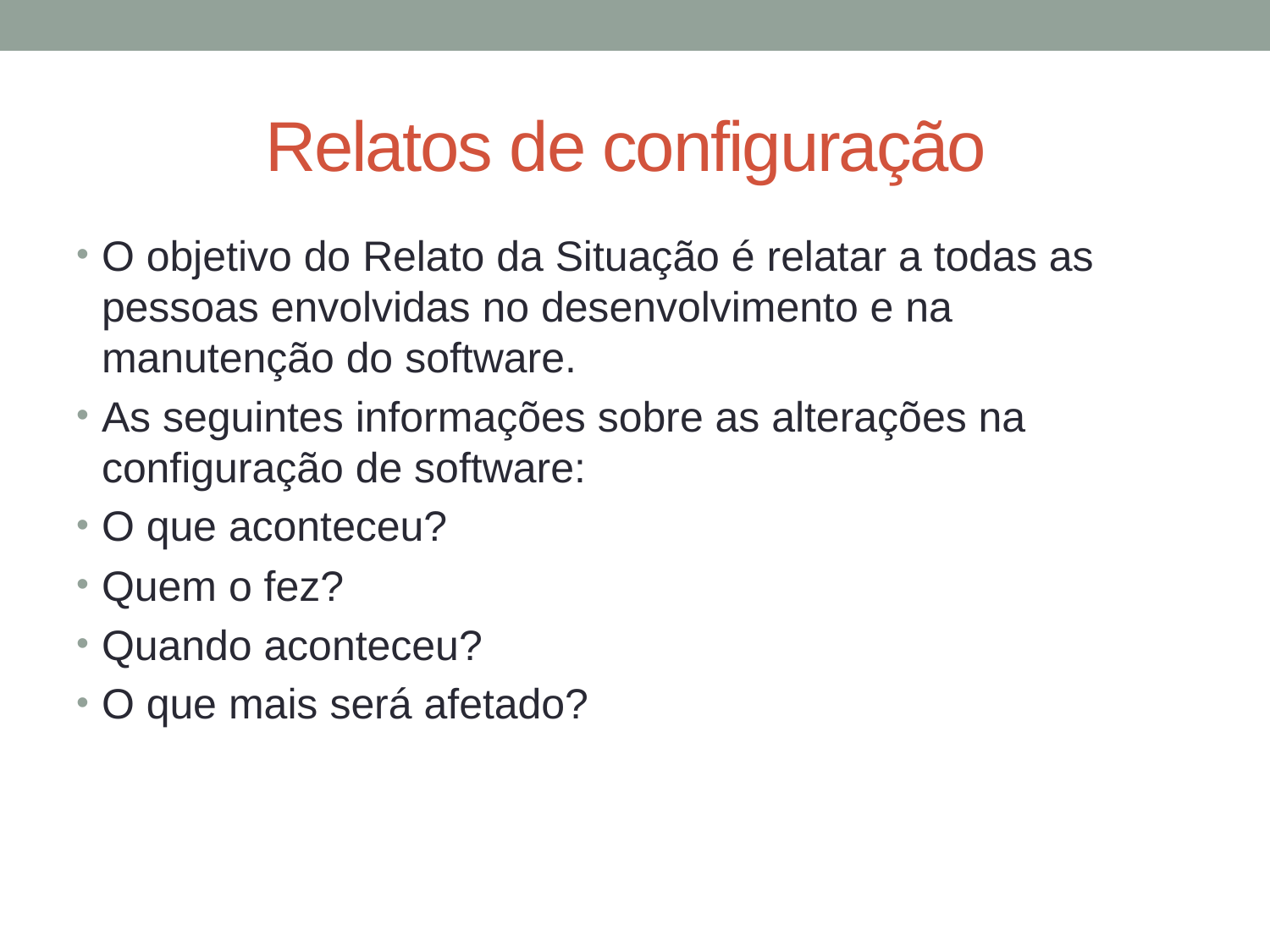

# Relatos de configuração
O objetivo do Relato da Situação é relatar a todas as pessoas envolvidas no desenvolvimento e na manutenção do software.
As seguintes informações sobre as alterações na configuração de software:
O que aconteceu?
Quem o fez?
Quando aconteceu?
O que mais será afetado?